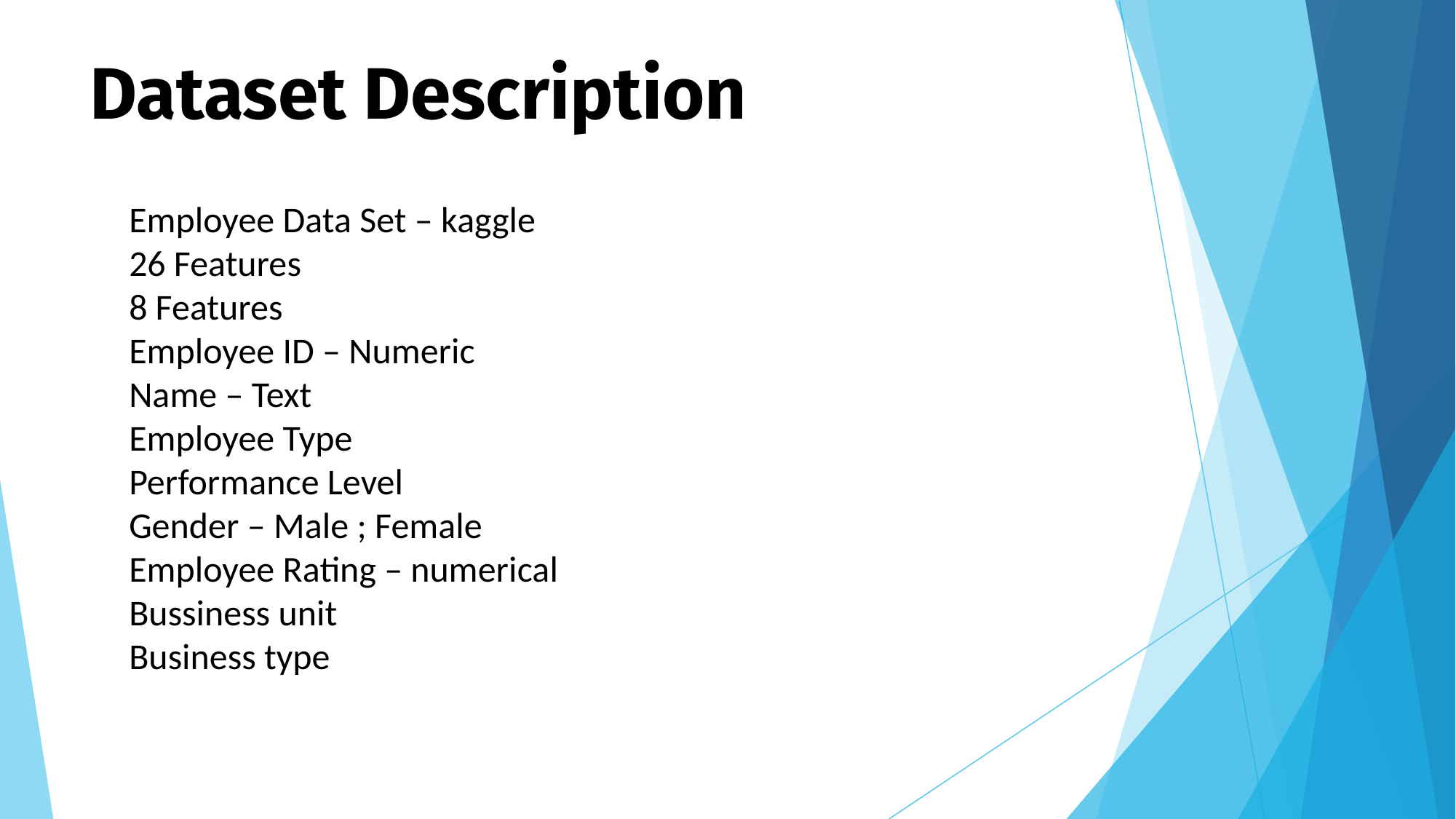

# Dataset Description
Employee Data Set – kaggle
26 Features
8 Features
Employee ID – Numeric
Name – Text
Employee Type
Performance Level
Gender – Male ; Female
Employee Rating – numerical
Bussiness unit
Business type